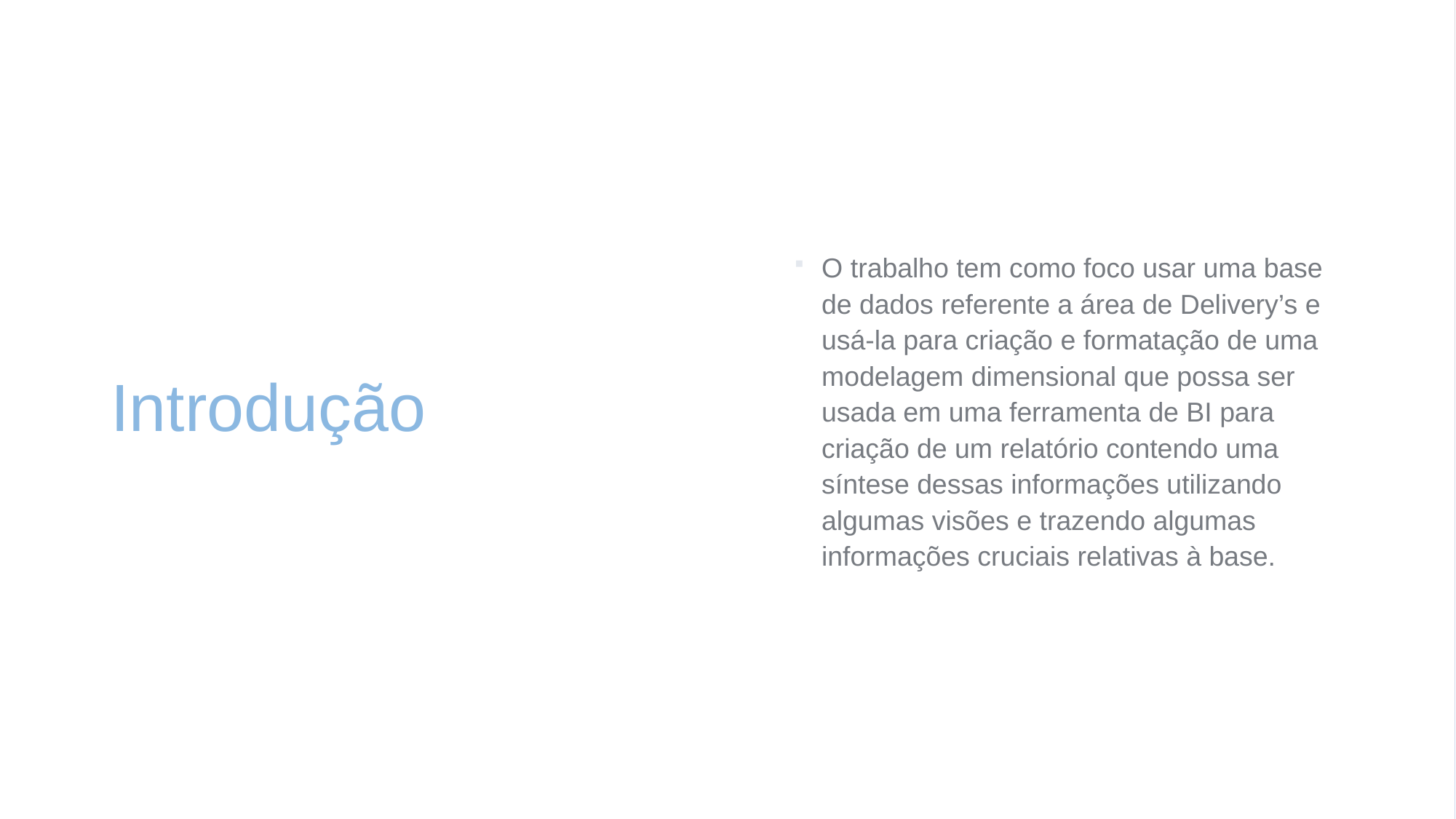

# Introdução
O trabalho tem como foco usar uma base de dados referente a área de Delivery’s e usá-la para criação e formatação de uma modelagem dimensional que possa ser usada em uma ferramenta de BI para criação de um relatório contendo uma síntese dessas informações utilizando algumas visões e trazendo algumas informações cruciais relativas à base.